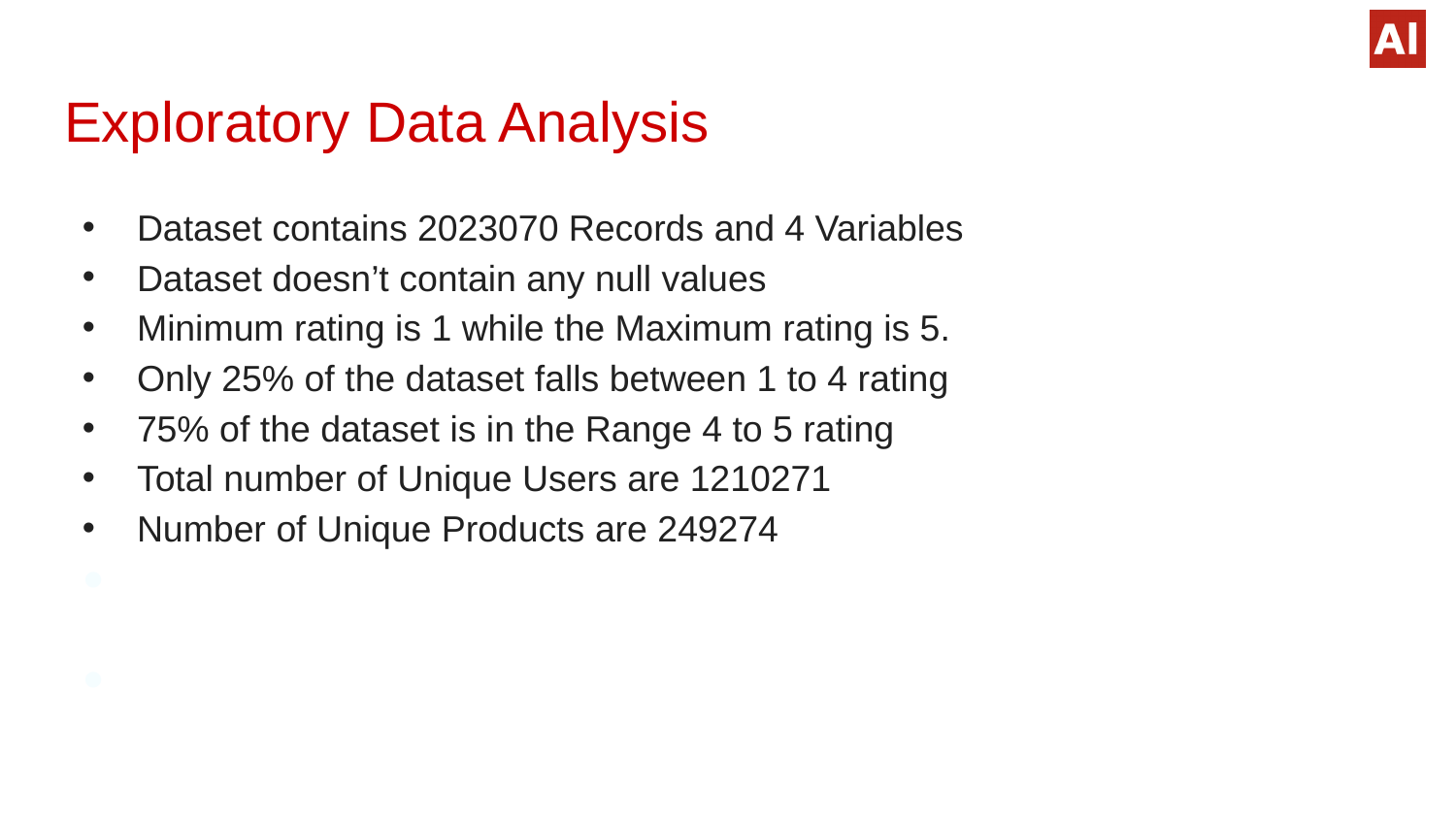

# Exploratory Data Analysis
Dataset contains 2023070 Records and 4 Variables
Dataset doesn’t contain any null values
Minimum rating is 1 while the Maximum rating is 5.
Only 25% of the dataset falls between 1 to 4 rating
75% of the dataset is in the Range 4 to 5 rating
Total number of Unique Users are 1210271
Number of Unique Products are 249274